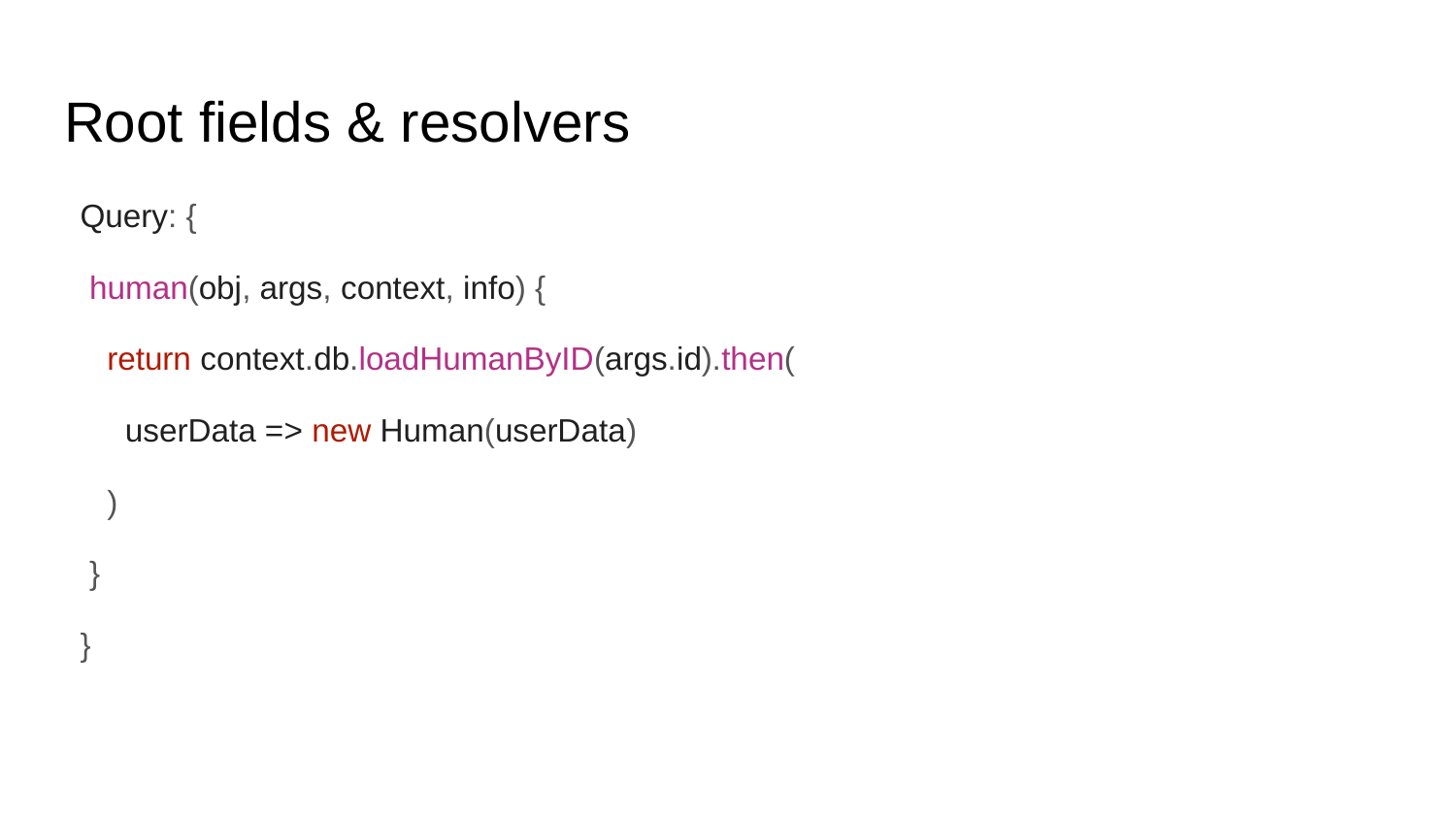

# Root fields & resolvers
Query: {
 human(obj, args, context, info) {
   return context.db.loadHumanByID(args.id).then(
     userData => new Human(userData)
   )
 }
}